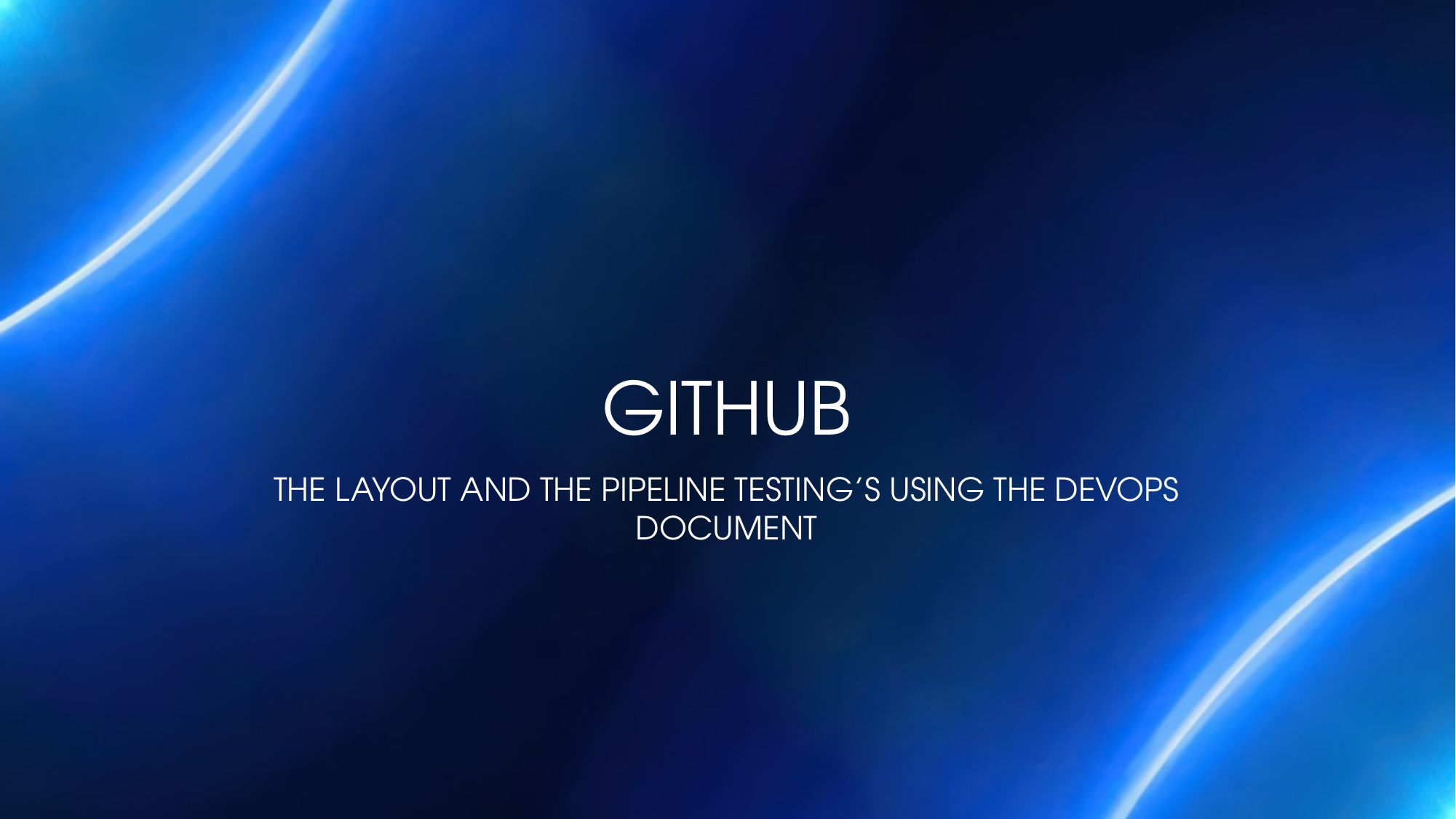

# GITHUB
The layout and the pipeline testing’s using the devops document